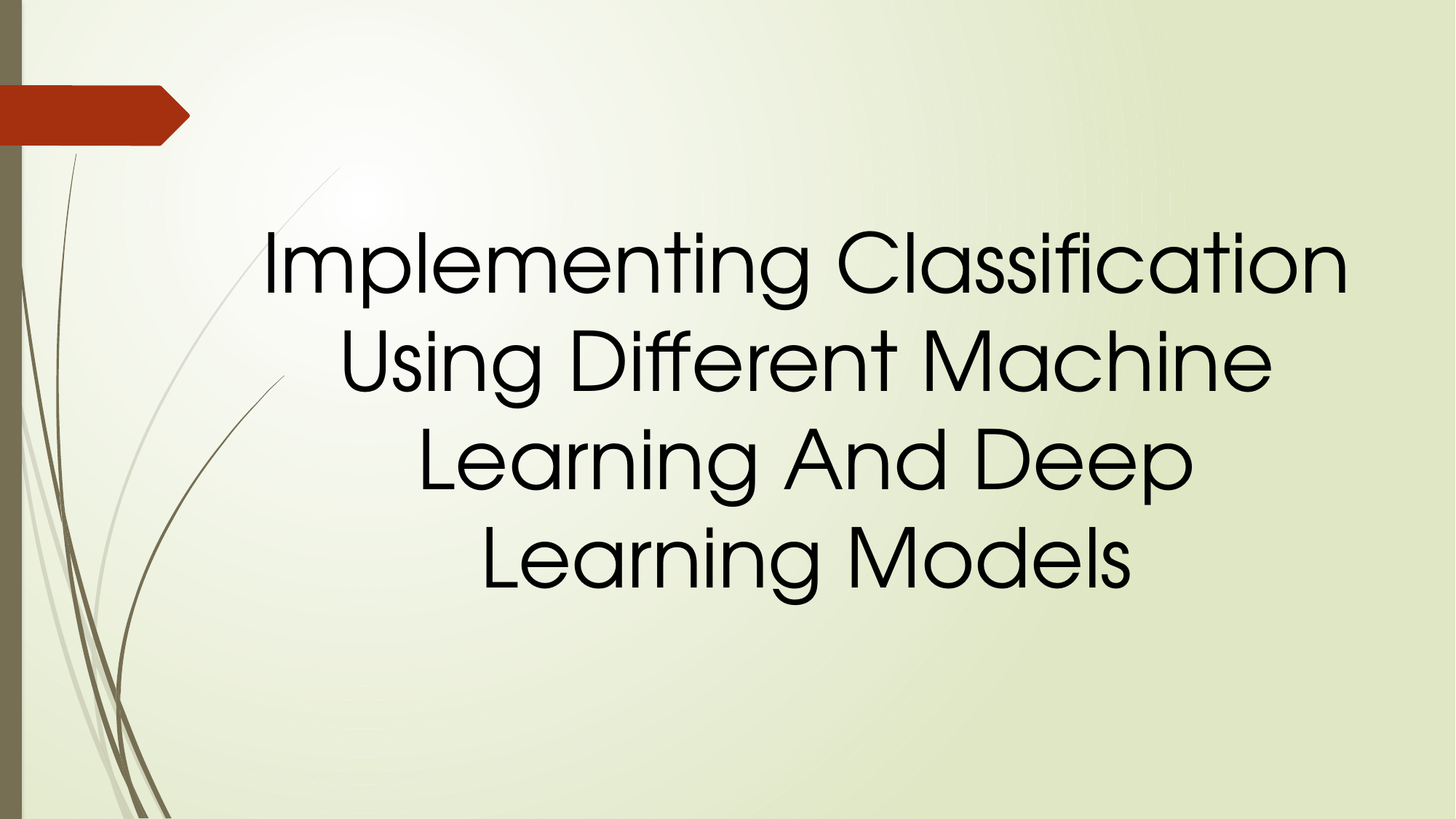

Implementing Classification Using Different Machine Learning And Deep Learning Models